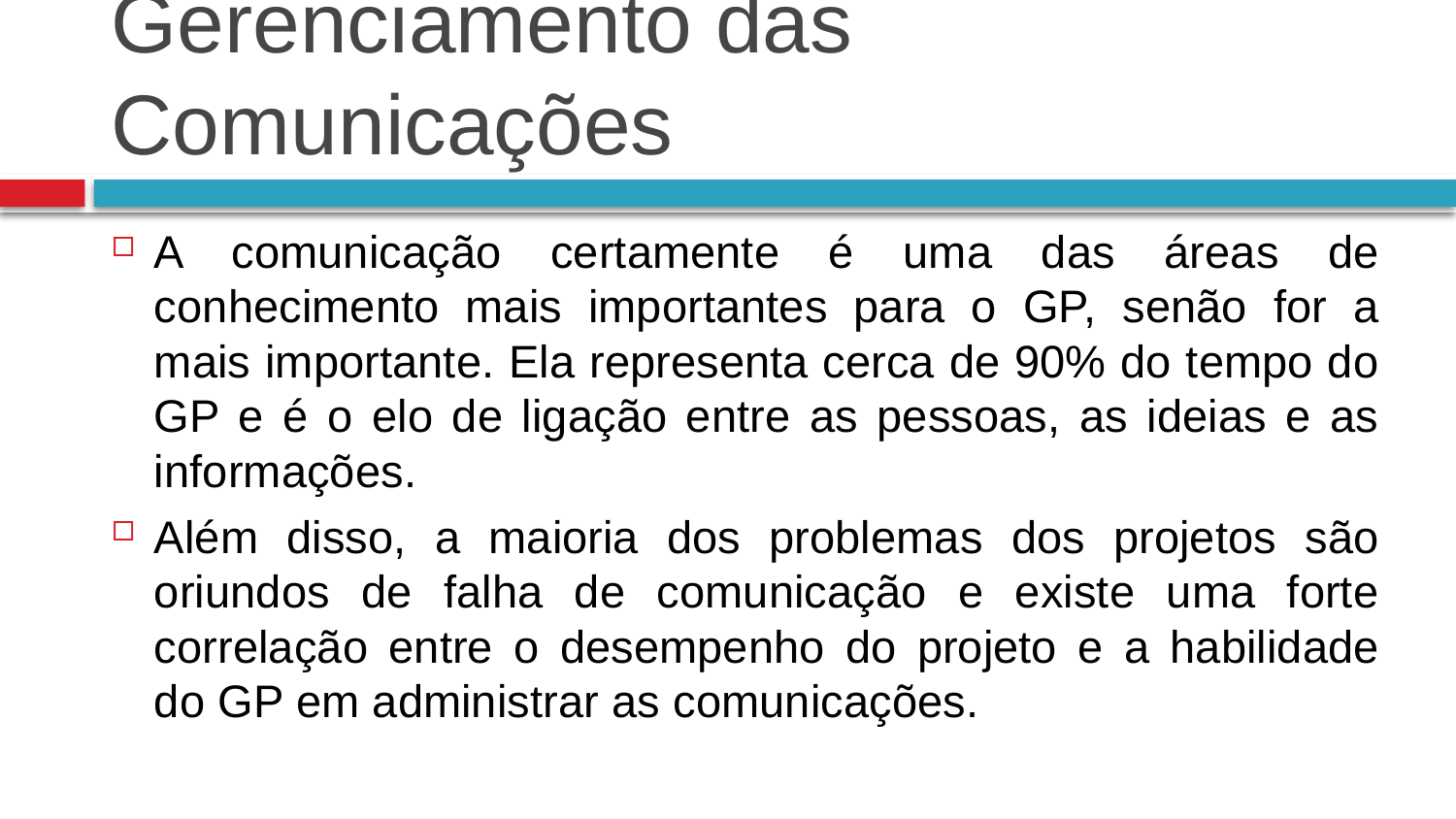

# Gerenciamento das Comunicações
A comunicação certamente é uma das áreas de conhecimento mais importantes para o GP, senão for a mais importante. Ela representa cerca de 90% do tempo do GP e é o elo de ligação entre as pessoas, as ideias e as informações.
Além disso, a maioria dos problemas dos projetos são oriundos de falha de comunicação e existe uma forte correlação entre o desempenho do projeto e a habilidade do GP em administrar as comunicações.